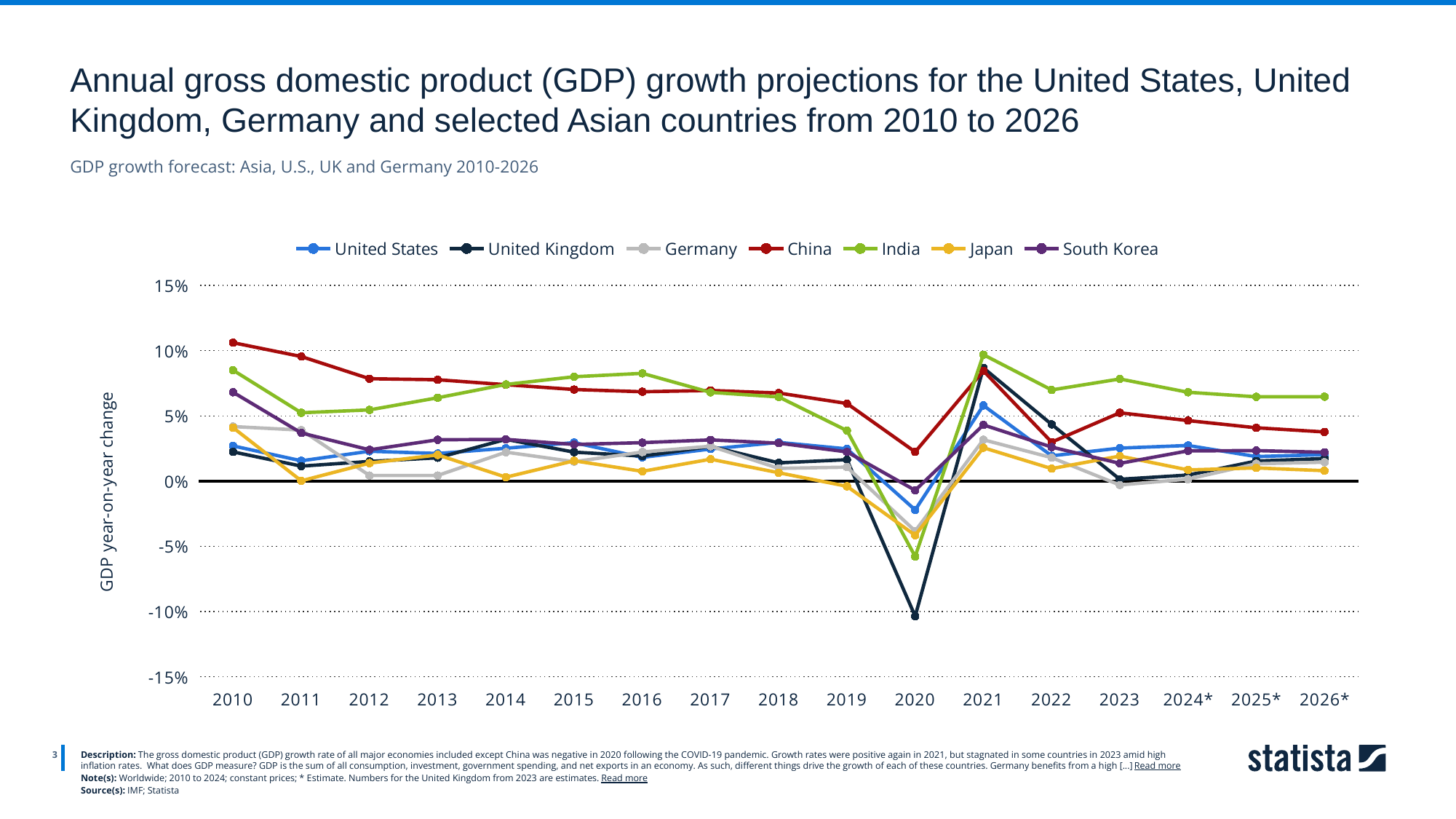

Annual gross domestic product (GDP) growth projections for the United States, United Kingdom, Germany and selected Asian countries from 2010 to 2026
GDP growth forecast: Asia, U.S., UK and Germany 2010-2026

### Chart

| Category | United States | United Kingdom | Germany | China | India | Japan | South Korea |
|---|---|---|---|---|---|---|---|
| 2010 | 0.027 | 0.0224 | 0.0418 | 0.1061 | 0.085 | 0.041 | 0.0681 |
| 2011 | 0.0156 | 0.0115 | 0.0391 | 0.0955 | 0.0524 | 0.0002 | 0.0369 |
| 2012 | 0.0229 | 0.0151 | 0.0043 | 0.0785 | 0.0546 | 0.0138 | 0.024 |
| 2013 | 0.0212 | 0.0179 | 0.0043 | 0.0777 | 0.0639 | 0.0201 | 0.0317 |
| 2014 | 0.0252 | 0.032 | 0.0222 | 0.0739 | 0.0741 | 0.003 | 0.032 |
| 2015 | 0.0295 | 0.0222 | 0.0149 | 0.0702 | 0.08 | 0.0156 | 0.0281 |
| 2016 | 0.0182 | 0.0192 | 0.0223 | 0.0685 | 0.0826 | 0.0075 | 0.0295 |
| 2017 | 0.0246 | 0.0266 | 0.0268 | 0.0695 | 0.068 | 0.0168 | 0.0316 |
| 2018 | 0.0297 | 0.014 | 0.0098 | 0.0675 | 0.0645 | 0.0064 | 0.0291 |
| 2019 | 0.0247 | 0.0164 | 0.0107 | 0.0595 | 0.0387 | -0.004 | 0.0224 |
| 2020 | -0.0221 | -0.1036 | -0.0383 | 0.0224 | -0.0578 | -0.0415 | -0.0071 |
| 2021 | 0.058 | 0.0868 | 0.0317 | 0.0845 | 0.0969 | 0.0256 | 0.0431 |
| 2022 | 0.0194 | 0.0435 | 0.018 | 0.0299 | 0.0699 | 0.0096 | 0.0261 |
| 2023 | 0.0253 | 0.0014 | -0.003 | 0.0524 | 0.0783 | 0.0192 | 0.0136 |
| 2024* | 0.0273 | 0.0046 | 0.0015 | 0.0464 | 0.0681 | 0.0086 | 0.0232 |
| 2025* | 0.0188 | 0.0154 | 0.0133 | 0.0409 | 0.0646 | 0.0101 | 0.0234 |
| 2026* | 0.0203 | 0.0173 | 0.0145 | 0.0377 | 0.0647 | 0.008 | 0.0221 |
3
Description: The gross domestic product (GDP) growth rate of all major economies included except China was negative in 2020 following the COVID-19 pandemic. Growth rates were positive again in 2021, but stagnated in some countries in 2023 amid high inflation rates.  What does GDP measure? GDP is the sum of all consumption, investment, government spending, and net exports in an economy. As such, different things drive the growth of each of these countries. Germany benefits from a high [...] Read more
Note(s): Worldwide; 2010 to 2024; constant prices; * Estimate. Numbers for the United Kingdom from 2023 are estimates. Read more
Source(s): IMF; Statista